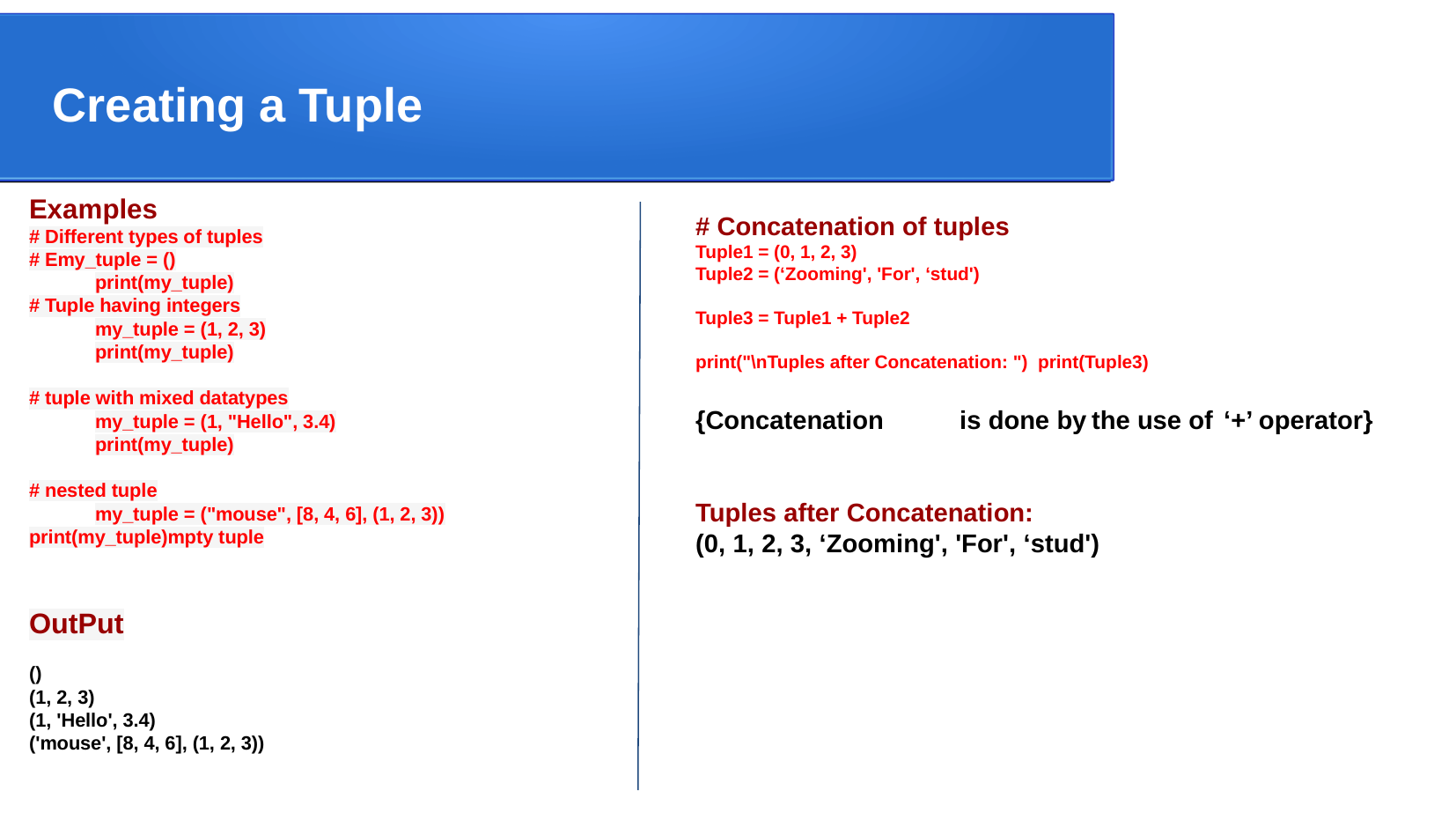

# Creating a Tuple
Examples
# Different types of tuples
# Emy_tuple = ()
print(my_tuple)
# Tuple having integers
my_tuple = (1, 2, 3)
print(my_tuple)

# tuple with mixed datatypes
my_tuple = (1, "Hello", 3.4)
print(my_tuple)

# nested tuple
my_tuple = ("mouse", [8, 4, 6], (1, 2, 3))
print(my_tuple)mpty tuple

OutPut
()
(1, 2, 3)
(1, 'Hello', 3.4)
('mouse', [8, 4, 6], (1, 2, 3))

# Concatenation of tuples
Tuple1 = (0, 1, 2, 3)
Tuple2 = (‘Zooming', 'For', ‘stud')

Tuple3 = Tuple1 + Tuple2

print("\nTuples after Concatenation: ")  print(Tuple3)

{Concatenation	is done by	the use of	‘+’ operator}

Tuples after Concatenation:
(0, 1, 2, 3, ‘Zooming', 'For', ‘stud')